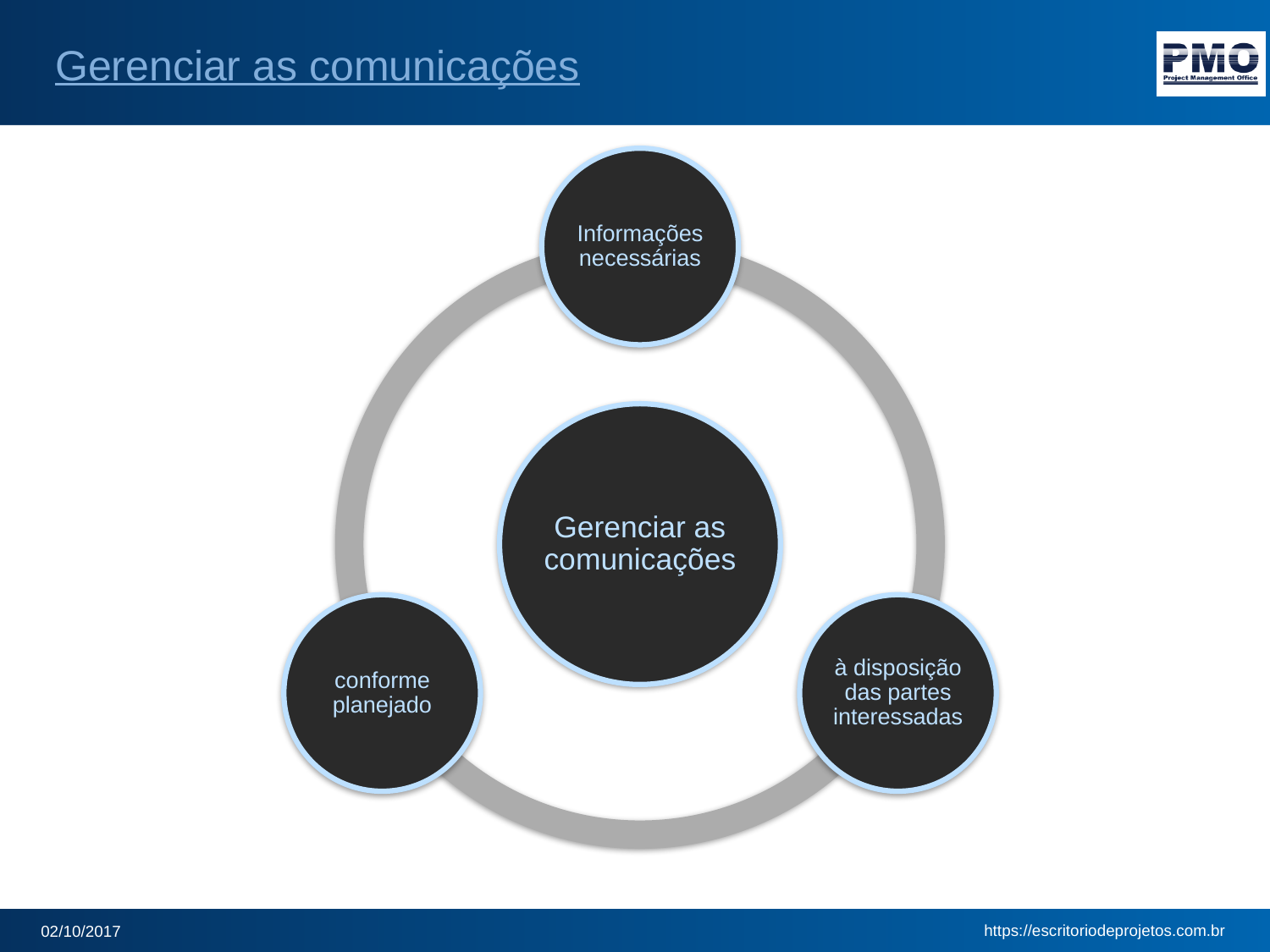

# Gerenciar as comunicações
Gerenciar as comunicações
Informações necessárias
à disposição das partes interessadas
conforme planejado